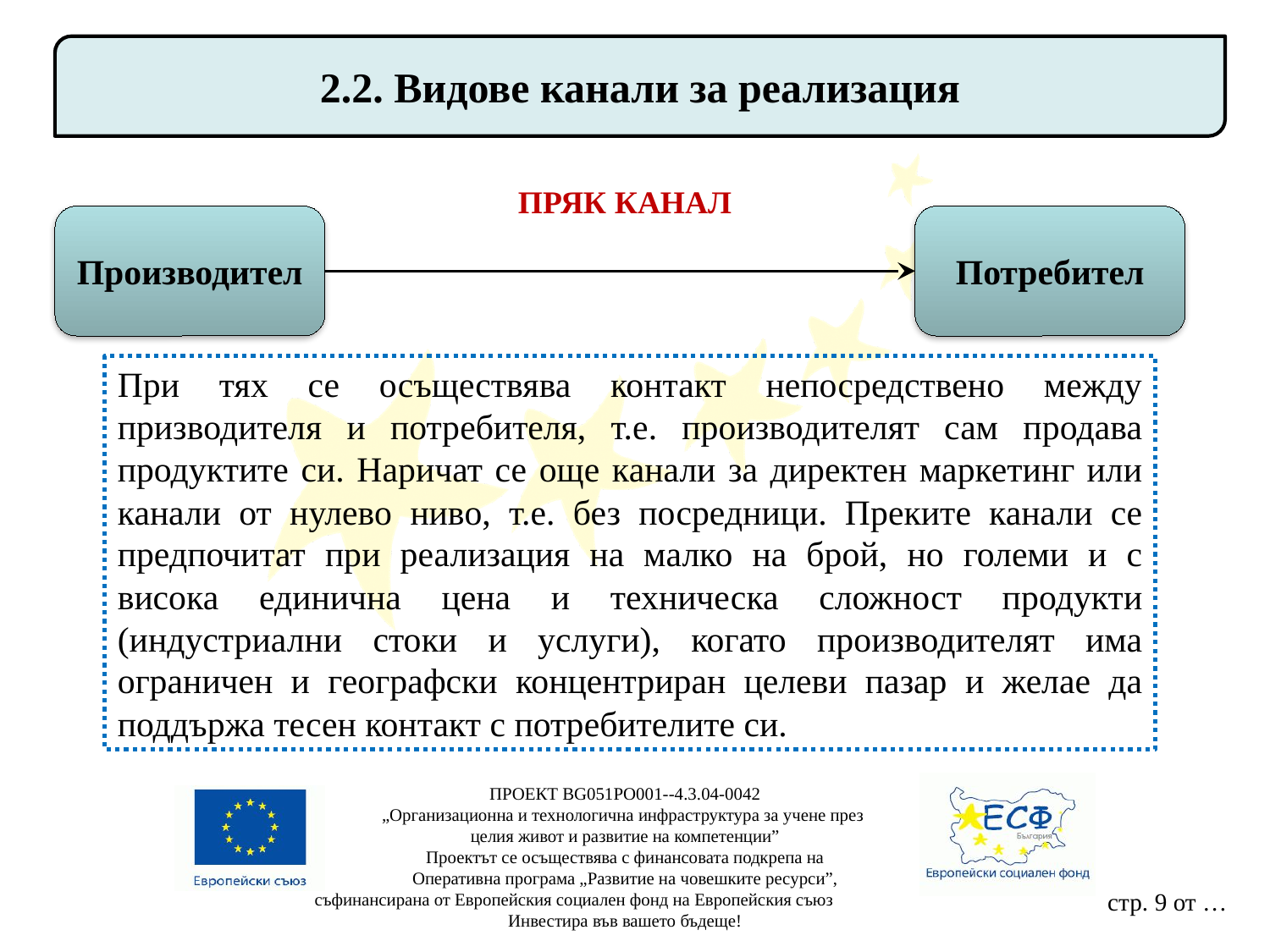

2.2. Видове канали за реализация

ПРЯК КАНАЛ
Производител
Потребител

При тях се осъществява контакт непосредствено между призводителя и потребителя, т.е. производителят сам продава продуктите си. Наричат се още канали за директен маркетинг или канали от нулево ниво, т.е. без посредници. Преките канали се предпочитат при реализация на малко на брой, но големи и с висока единична цена и техническа сложност продукти (индустриални стоки и услуги), когато производителят има ограничен и географски концентриран целеви пазар и желае да поддържа тесен контакт с потребителите си.
ПРОЕКТ BG051PO001--4.3.04-0042
„Организационна и технологична инфраструктура за учене през
целия живот и развитие на компетенции”
Проектът се осъществява с финансовата подкрепа на
Оперативна програма „Развитие на човешките ресурси”,
съфинансирана от Европейския социален фонд на Европейския съюз
Инвестира във вашето бъдеще!